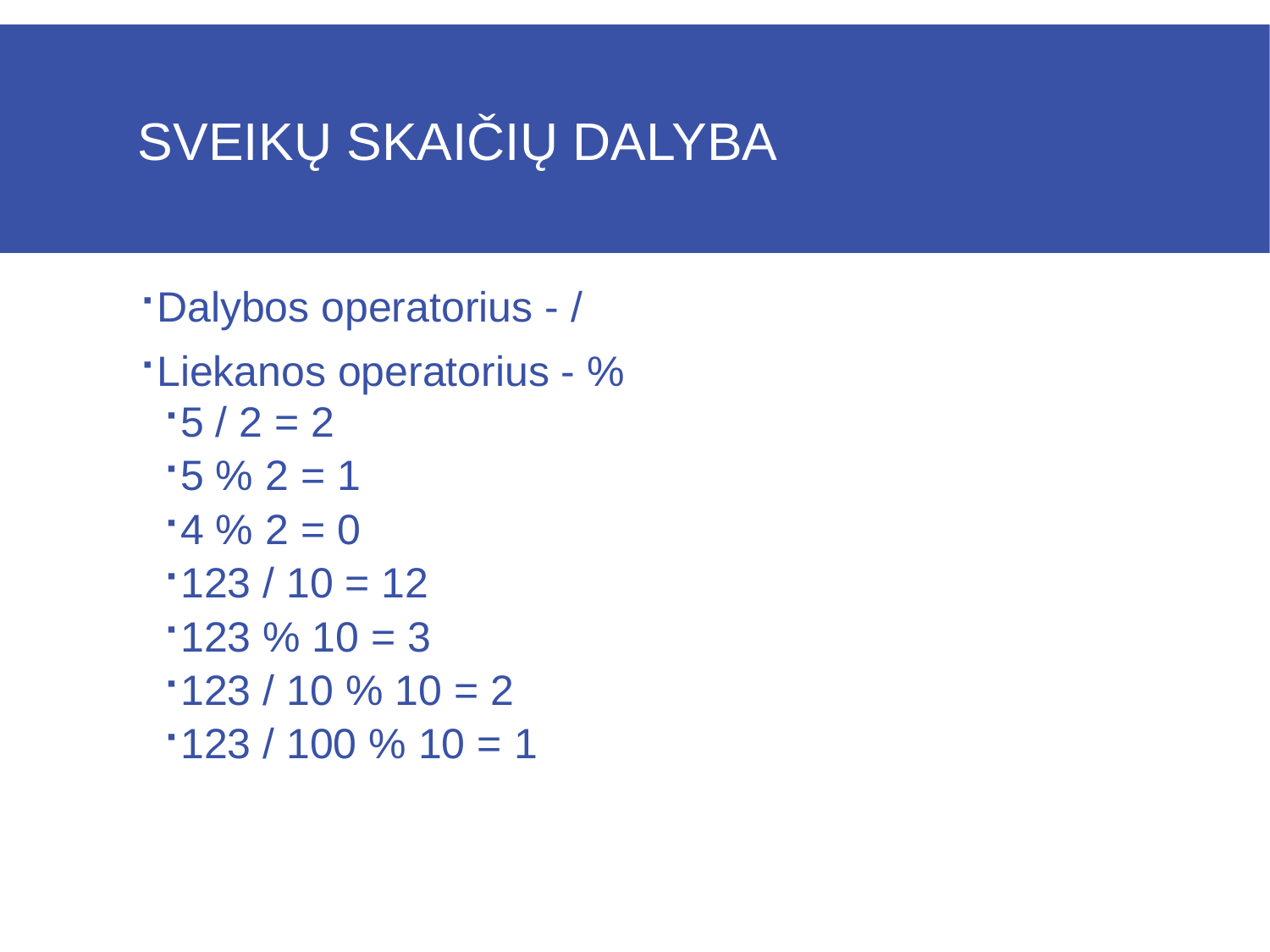

# Sveikų skaičių dalyba
Dalybos operatorius - /
Liekanos operatorius - %
5 / 2 = 2
5 % 2 = 1
4 % 2 = 0
123 / 10 = 12
123 % 10 = 3
123 / 10 % 10 = 2
123 / 100 % 10 = 1